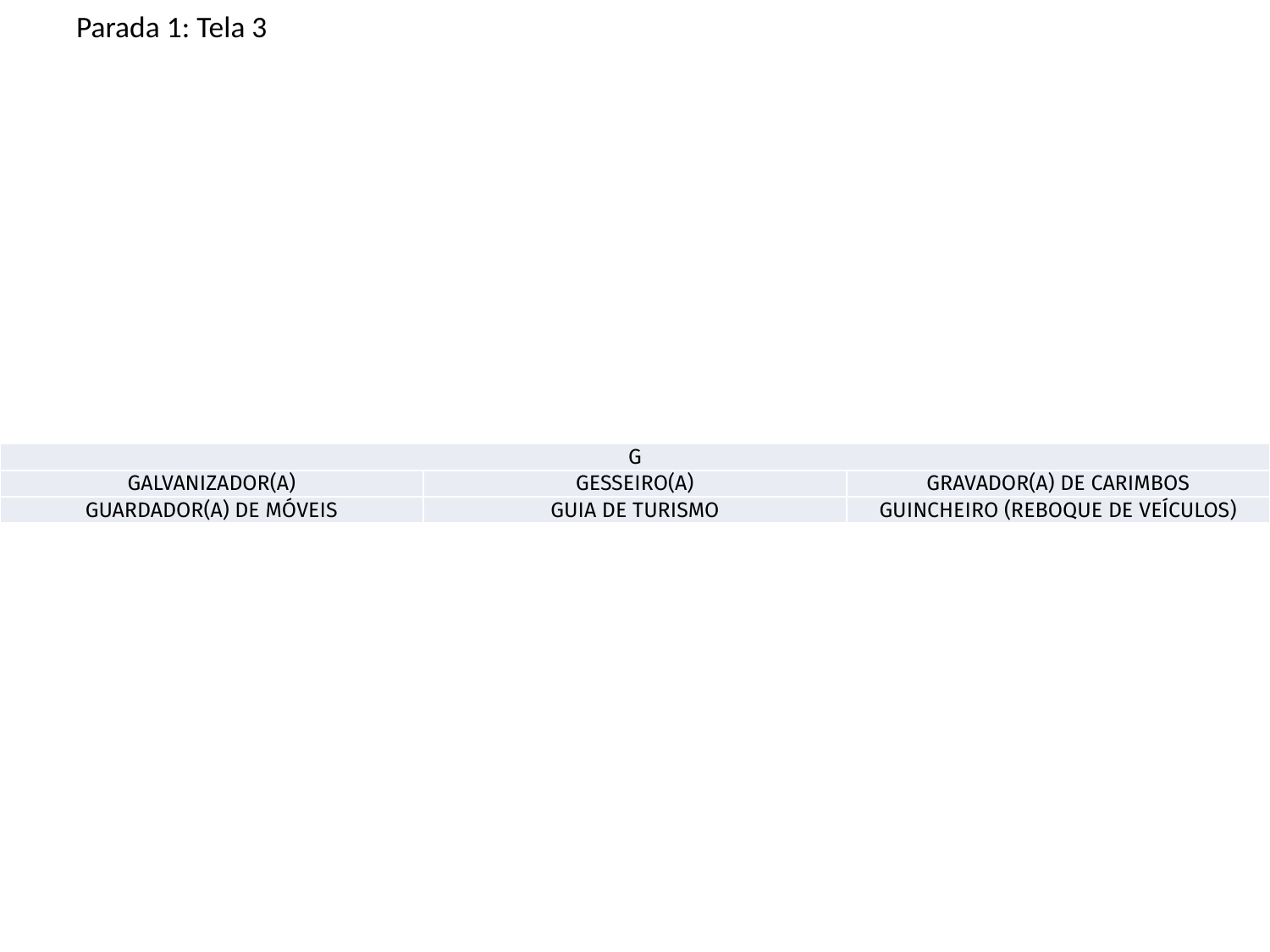

Parada 1: Tela 3
| G |  |  |
| --- | --- | --- |
| GALVANIZADOR(A) | GESSEIRO(A) | GRAVADOR(A) DE CARIMBOS |
| GUARDADOR(A) DE MÓVEIS | GUIA DE TURISMO | GUINCHEIRO (REBOQUE DE VEÍCULOS) |